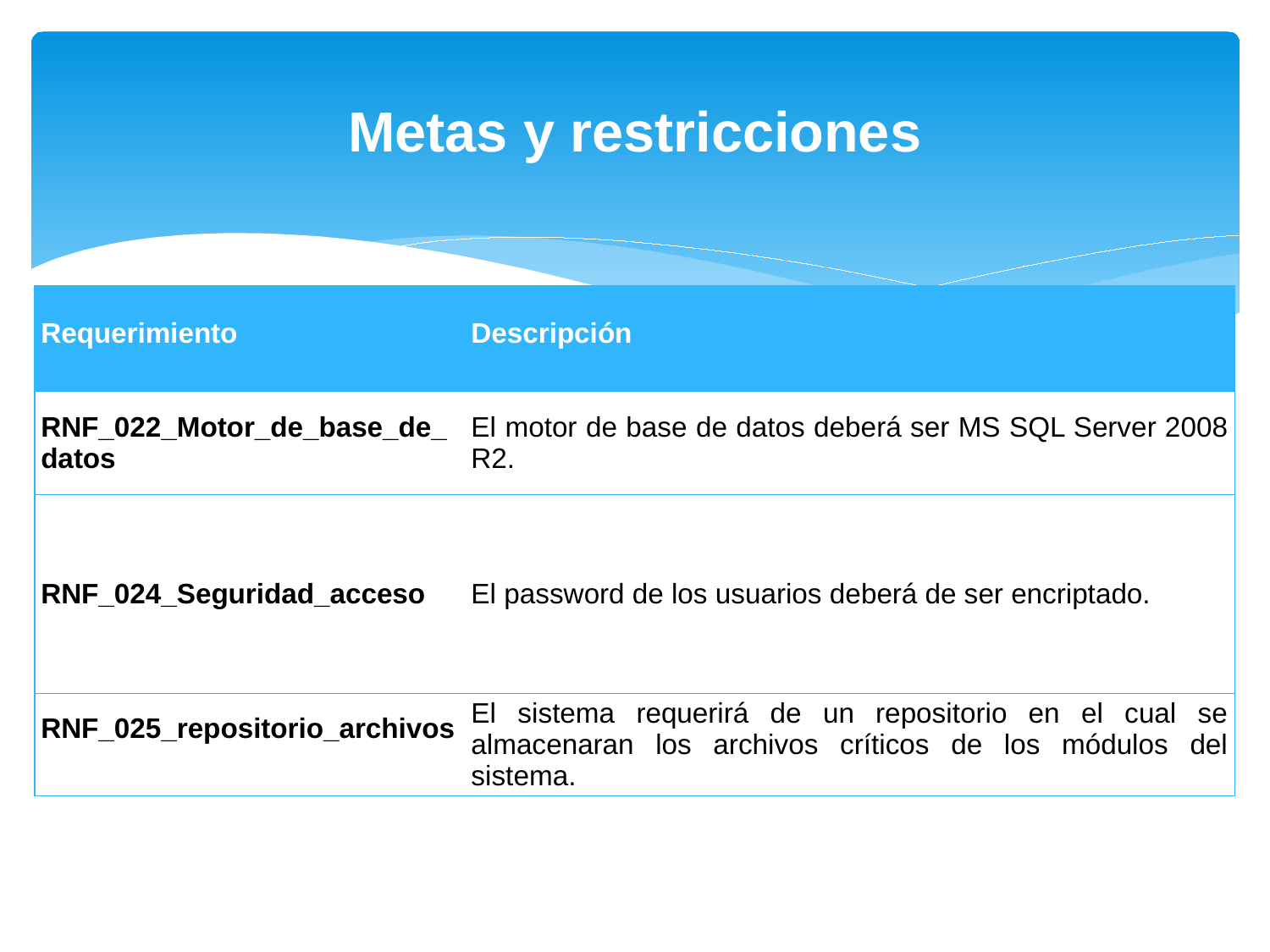

Metas y restricciones
| Requerimiento | Descripción |
| --- | --- |
| RNF\_022\_Motor\_de\_base\_de\_datos | El motor de base de datos deberá ser MS SQL Server 2008 R2. |
| RNF\_024\_Seguridad\_acceso | El password de los usuarios deberá de ser encriptado. |
| RNF\_025\_repositorio\_archivos | El sistema requerirá de un repositorio en el cual se almacenaran los archivos críticos de los módulos del sistema. |